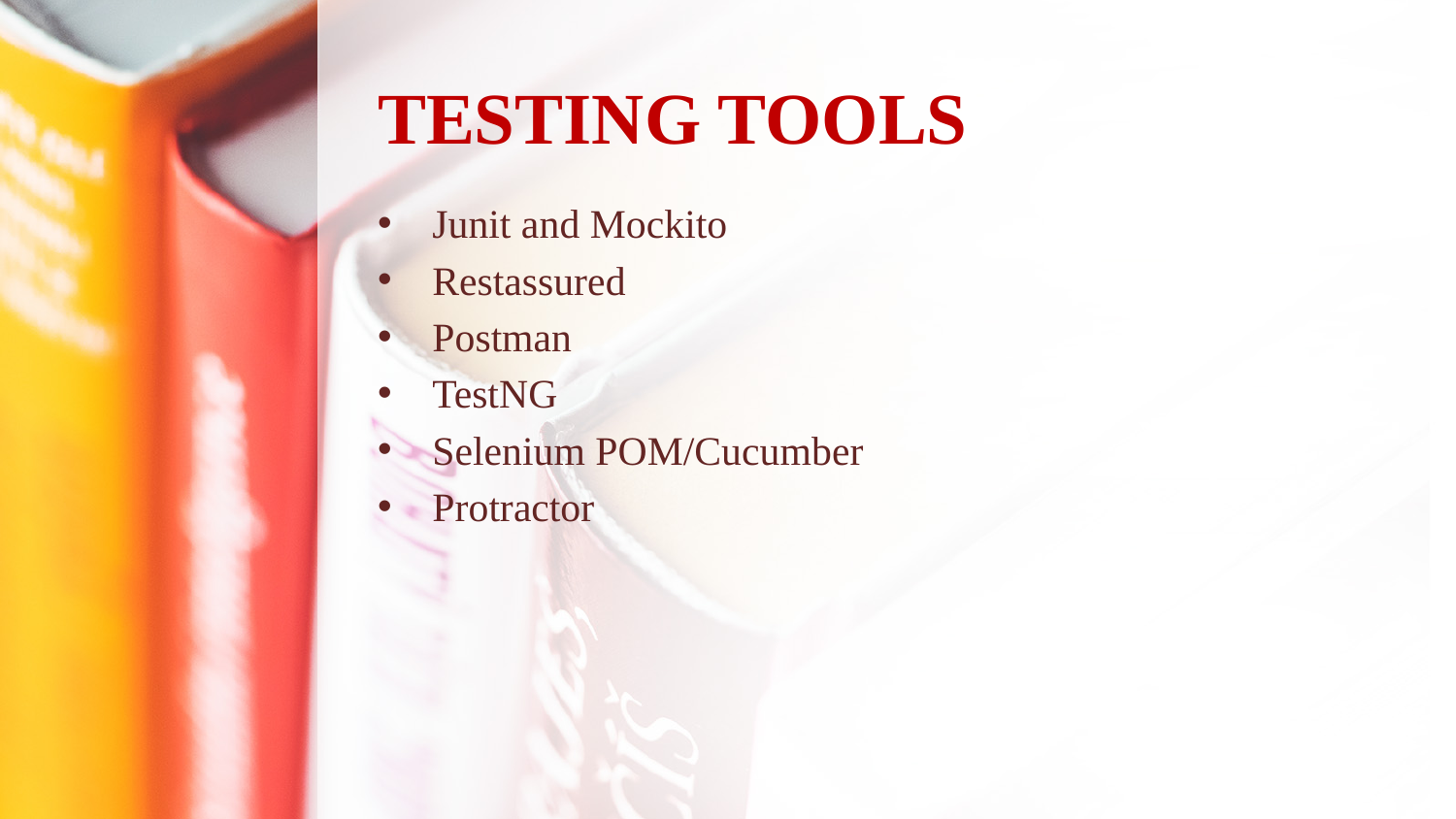

# TESTING TOOLS
Junit and Mockito
Restassured
Postman
TestNG
Selenium POM/Cucumber
Protractor